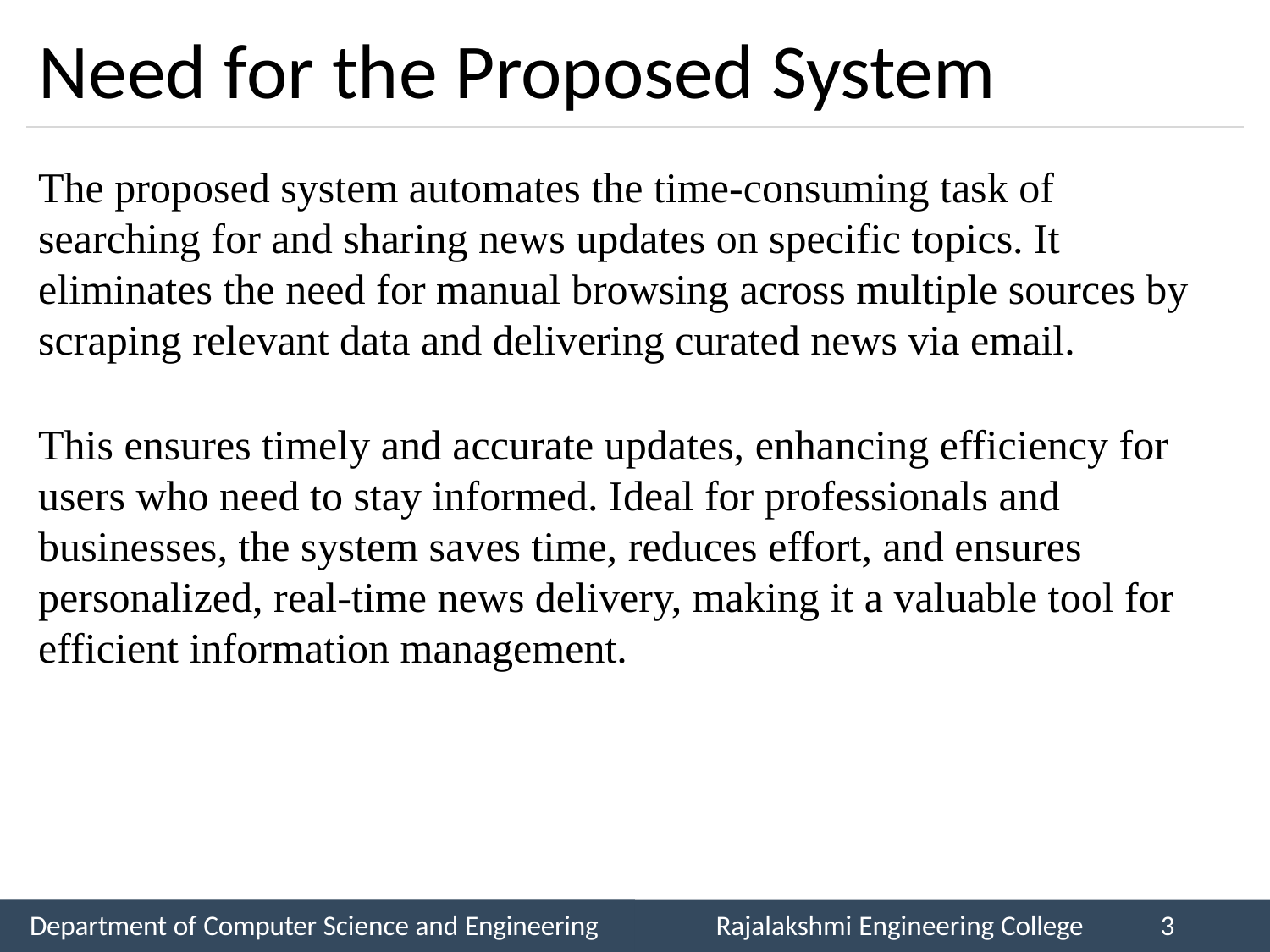

# Need for the Proposed System
The proposed system automates the time-consuming task of searching for and sharing news updates on specific topics. It eliminates the need for manual browsing across multiple sources by scraping relevant data and delivering curated news via email.

This ensures timely and accurate updates, enhancing efficiency for users who need to stay informed. Ideal for professionals and businesses, the system saves time, reduces effort, and ensures personalized, real-time news delivery, making it a valuable tool for efficient information management.
Department of Computer Science and Engineering
Rajalakshmi Engineering College
3